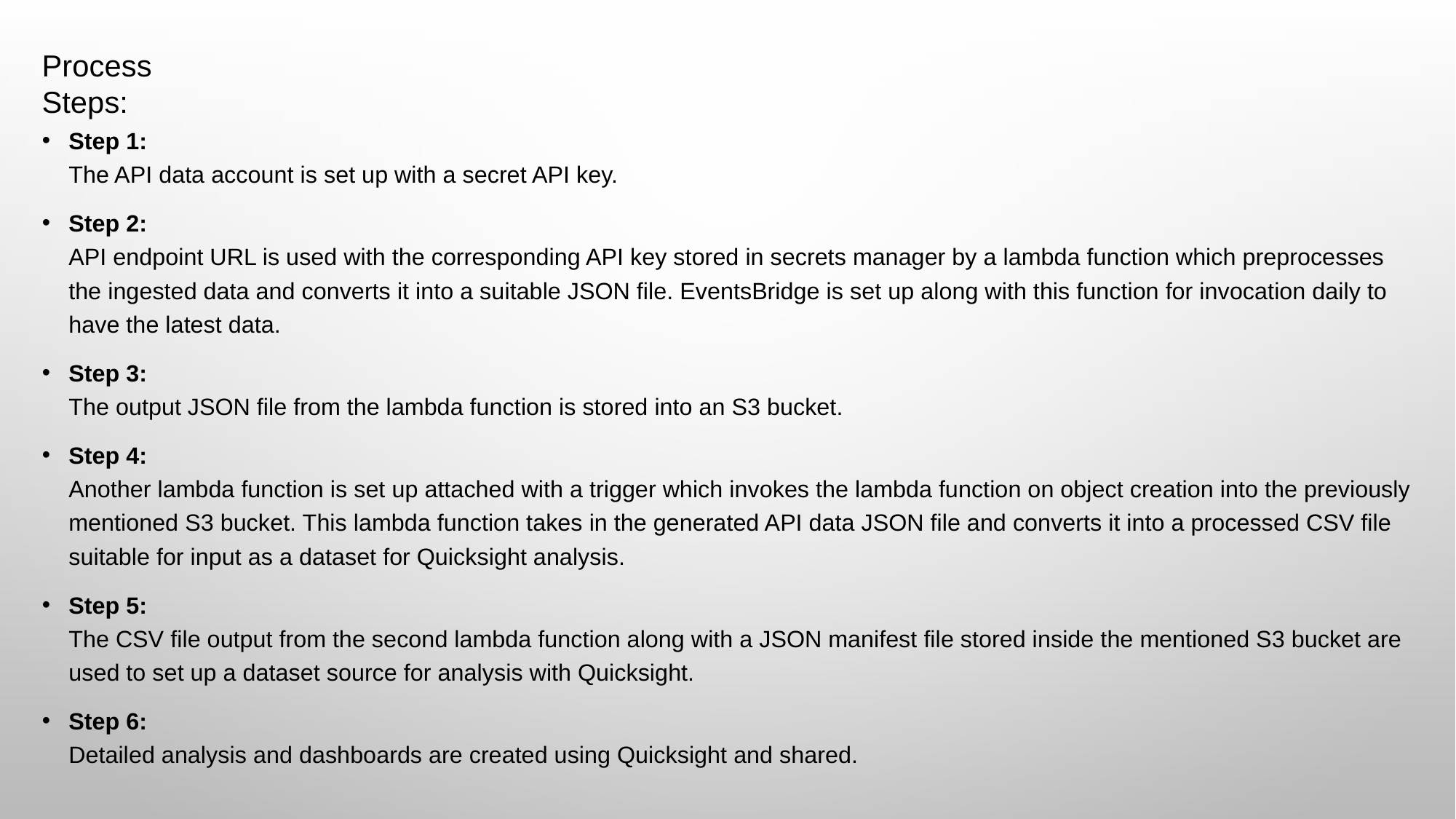

Process Steps:
Step 1:
The API data account is set up with a secret API key.
Step 2:
API endpoint URL is used with the corresponding API key stored in secrets manager by a lambda function which preprocesses the ingested data and converts it into a suitable JSON file. EventsBridge is set up along with this function for invocation daily to have the latest data.
Step 3:
The output JSON file from the lambda function is stored into an S3 bucket.
Step 4:
Another lambda function is set up attached with a trigger which invokes the lambda function on object creation into the previously mentioned S3 bucket. This lambda function takes in the generated API data JSON file and converts it into a processed CSV file suitable for input as a dataset for Quicksight analysis.
Step 5:
The CSV file output from the second lambda function along with a JSON manifest file stored inside the mentioned S3 bucket are used to set up a dataset source for analysis with Quicksight.
Step 6:
Detailed analysis and dashboards are created using Quicksight and shared.